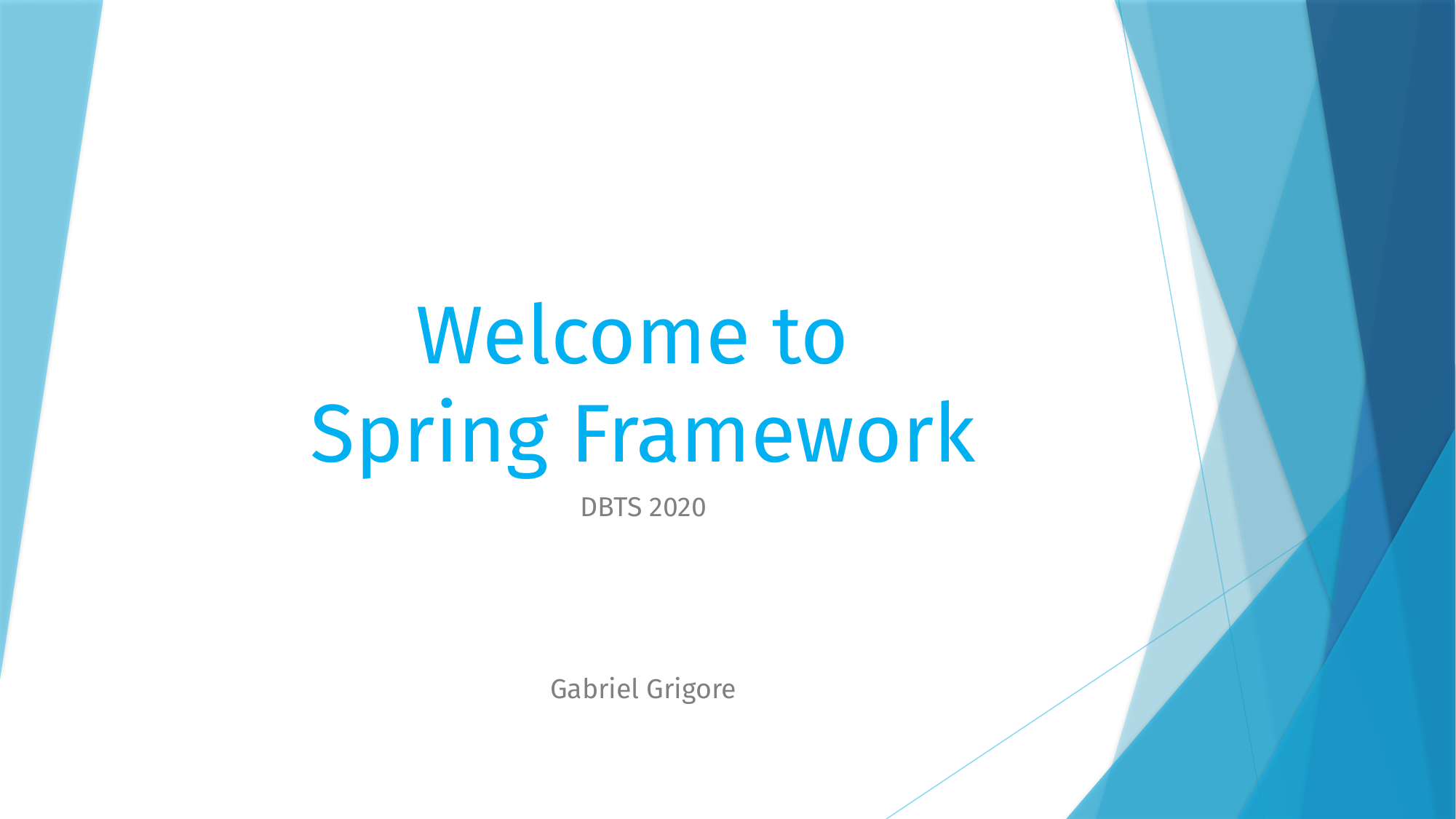

# Welcome to Spring Framework
DBTS 2020

Gabriel Grigore